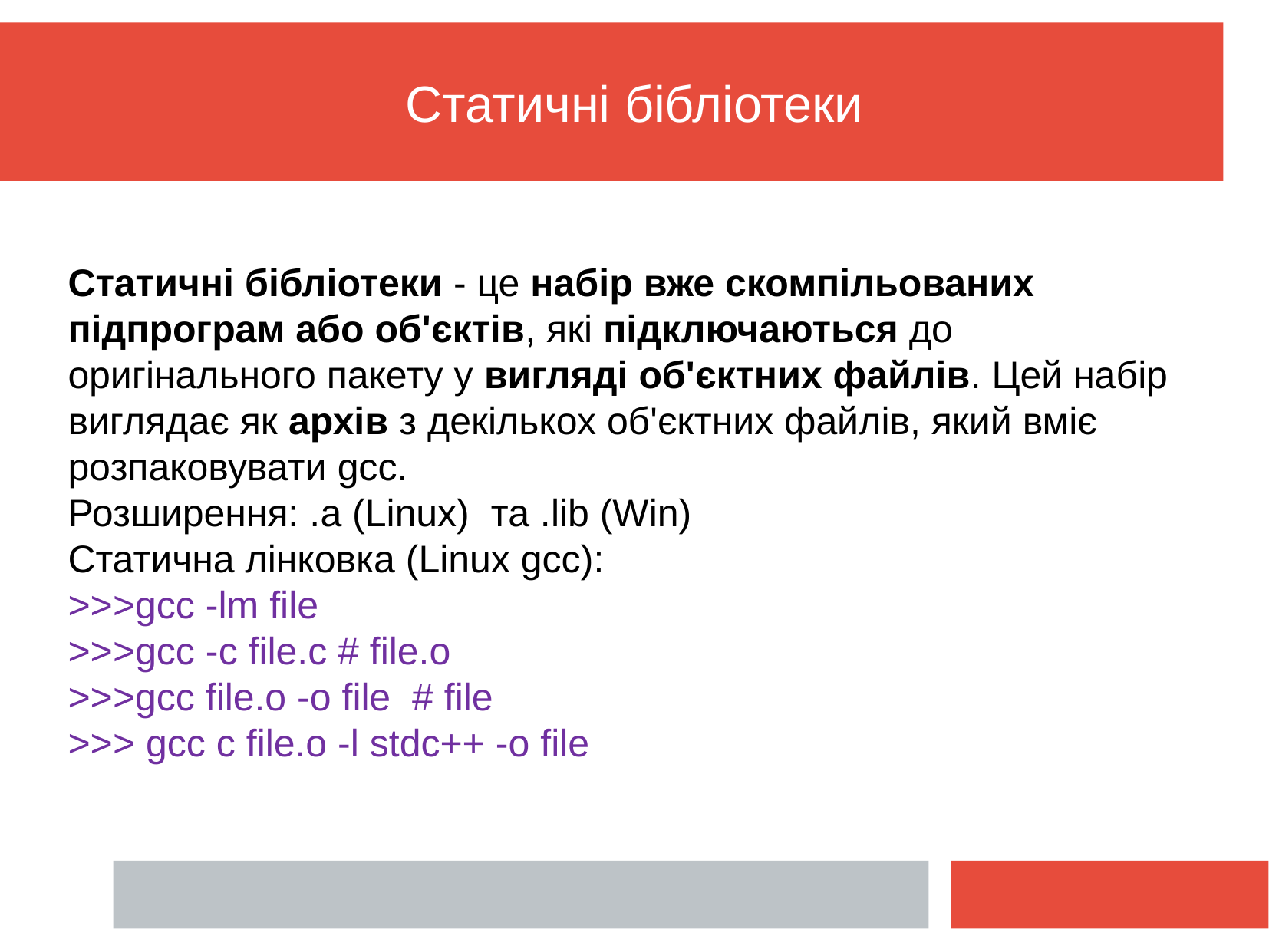

# Статичні бібліотеки
Статичні бібліотеки - це набір вже скомпільованих підпрограм або об'єктів, які підключаються до оригінального пакету у вигляді об'єктних файлів. Цей набір виглядає як архів з декількох об'єктних файлів, який вміє розпаковувати gcc.
Розширення: .a (Linux)  та .lib (Win)
Статична лінковка (Linux gcc):
>>>gcc -lm file
>>>gcc -c file.c # file.o
>>>gcc file.o -o file  # file
>>> gcc c file.o -l stdc++ -o file